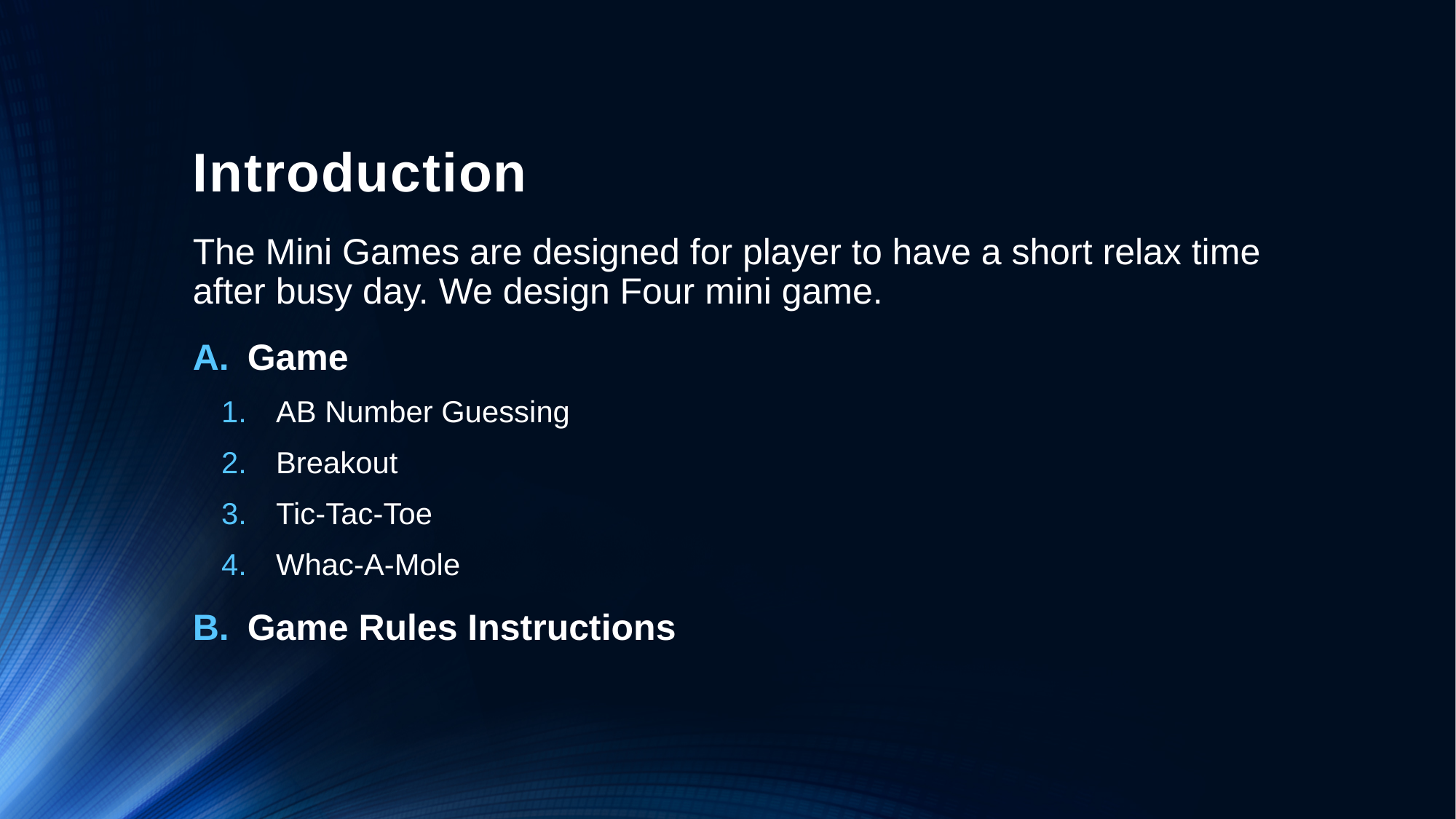

# Introduction
The Mini Games are designed for player to have a short relax time after busy day. We design Four mini game.
Game
AB Number Guessing
Breakout
Tic-Tac-Toe
Whac-A-Mole
Game Rules Instructions